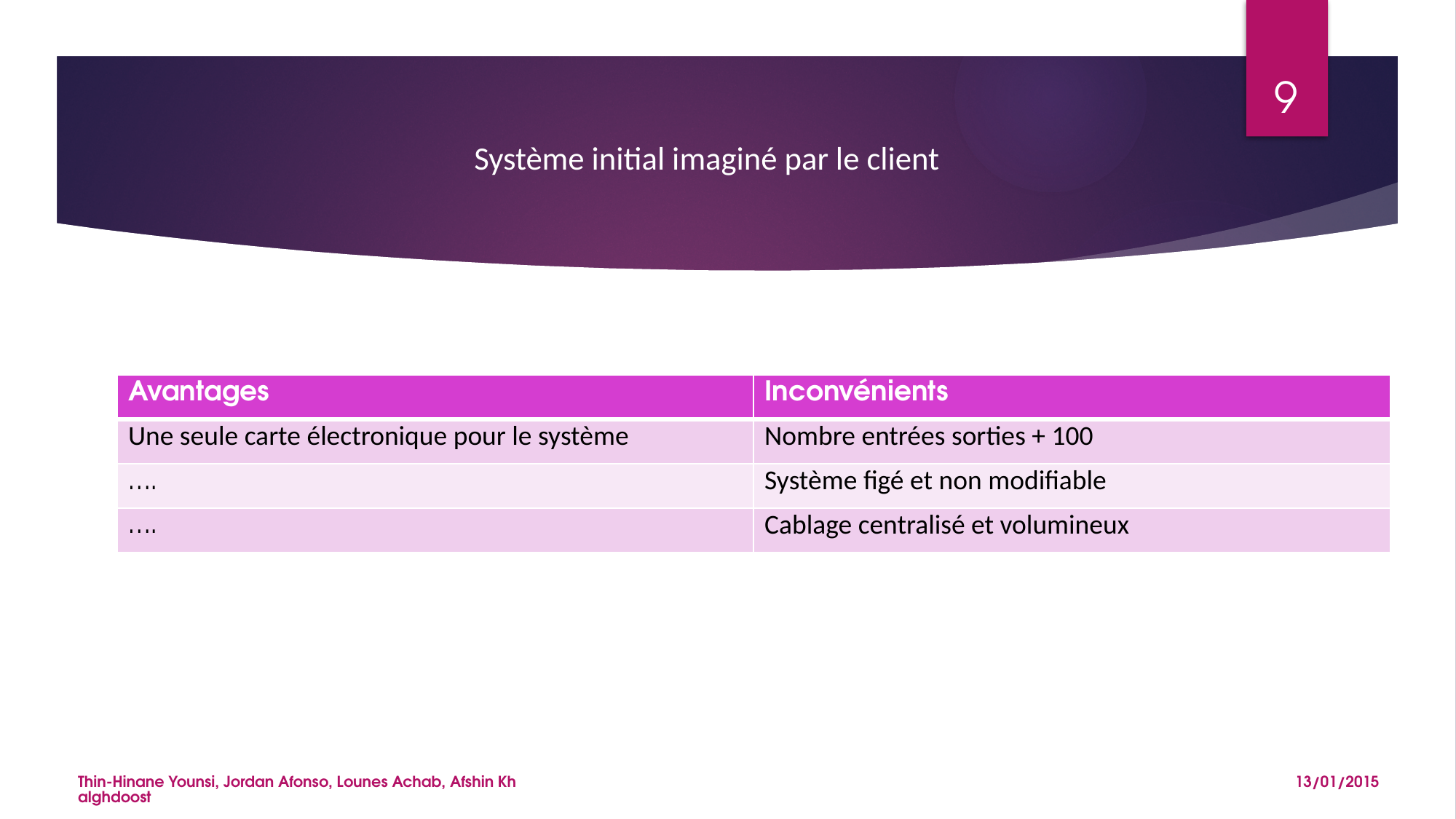

9
Système initial imaginé par le client

| Avantages | Inconvénients |
| --- | --- |
| Une seule carte électronique pour le système | Nombre entrées sorties + 100 |
| …. | Système figé et non modifiable |
| …. | Cablage centralisé et volumineux |
Thin-Hinane Younsi, Jordan Afonso, Lounes Achab, Afshin Khalghdoost
13/01/2015